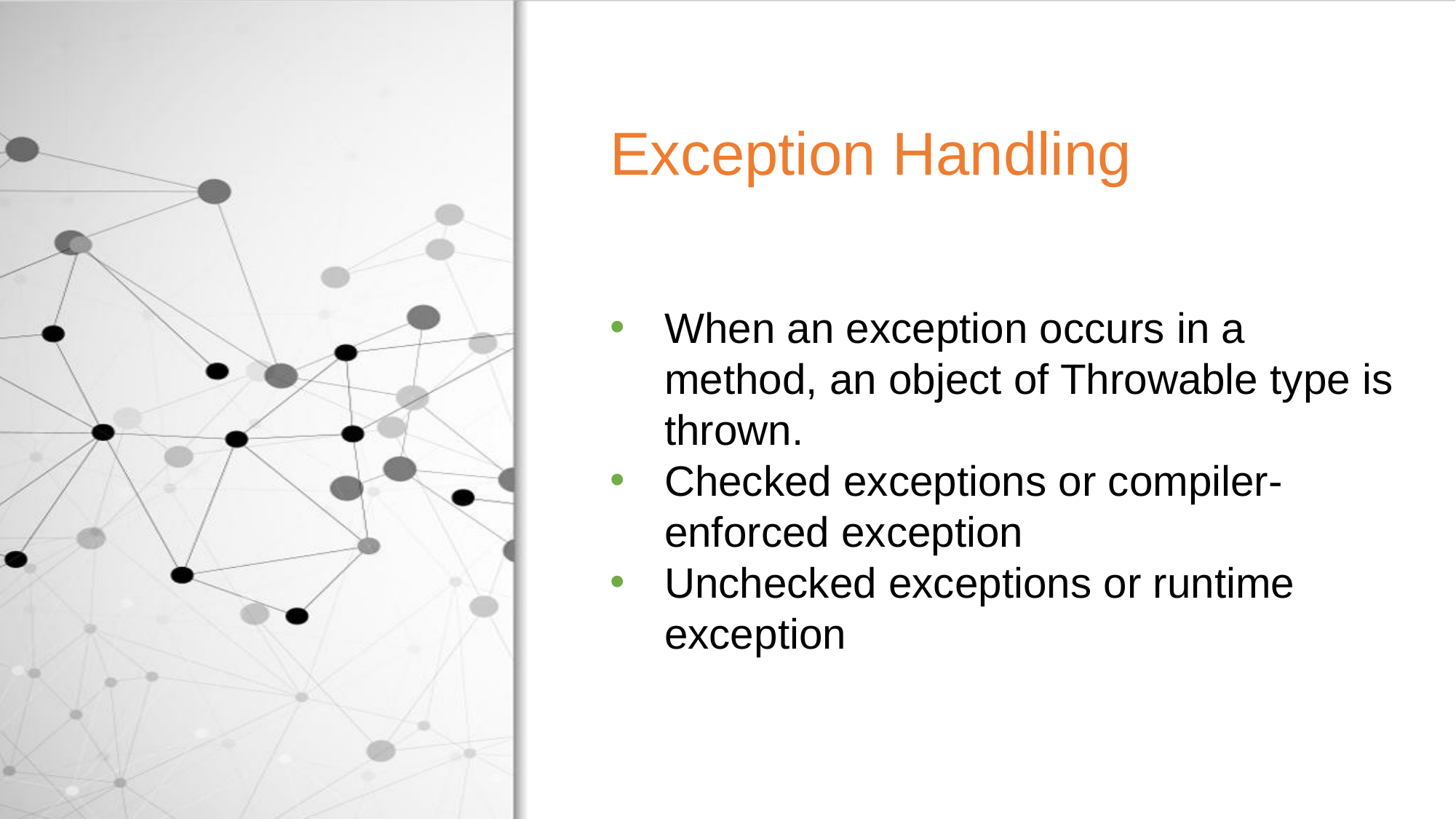

Exception Handling
When an exception occurs in a method, an object of Throwable type is thrown.
Checked exceptions or compiler-enforced exception
Unchecked exceptions or runtime exception